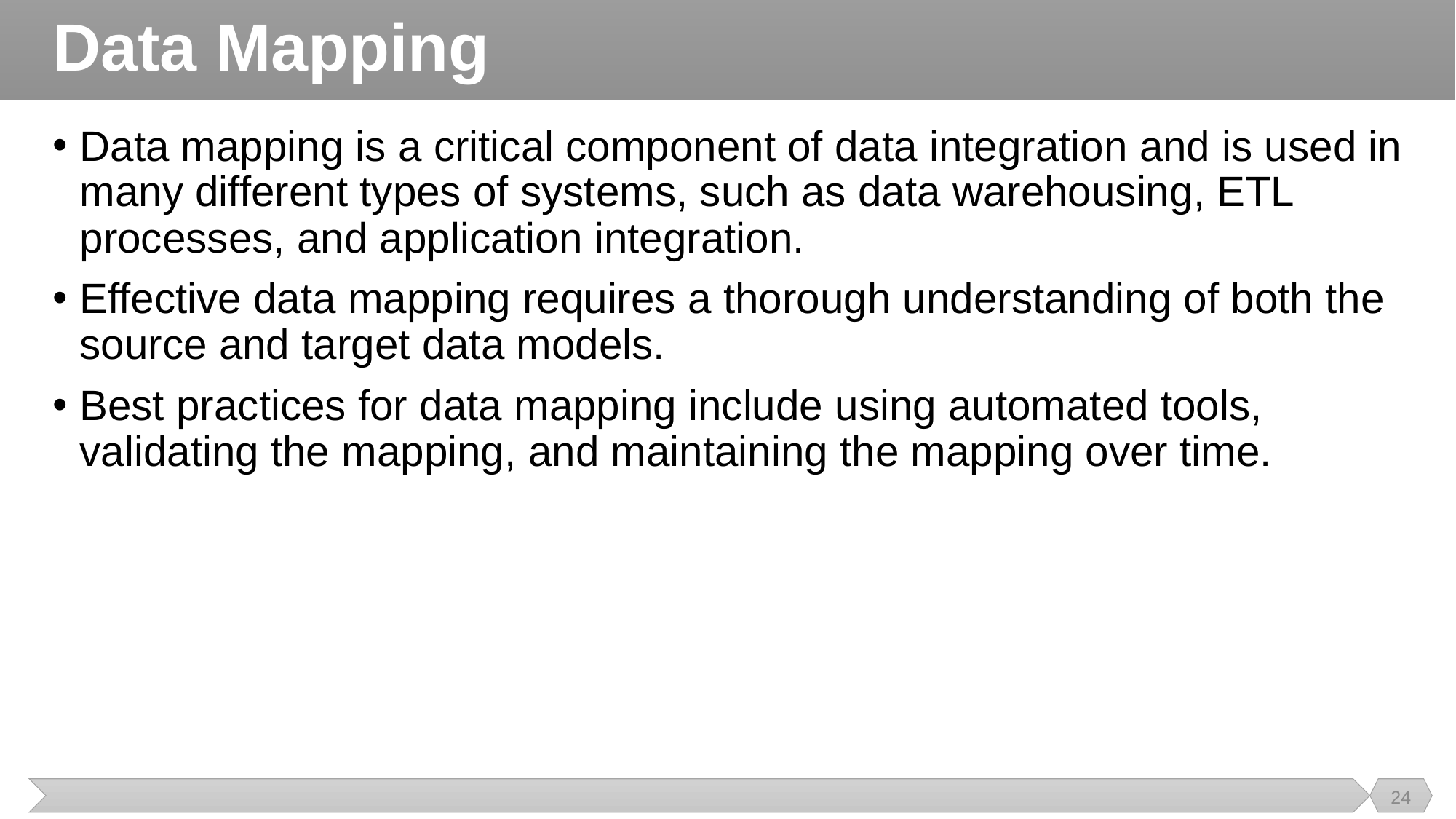

# Data Mapping
Data mapping is a critical component of data integration and is used in many different types of systems, such as data warehousing, ETL processes, and application integration.
Effective data mapping requires a thorough understanding of both the source and target data models.
Best practices for data mapping include using automated tools, validating the mapping, and maintaining the mapping over time.
24